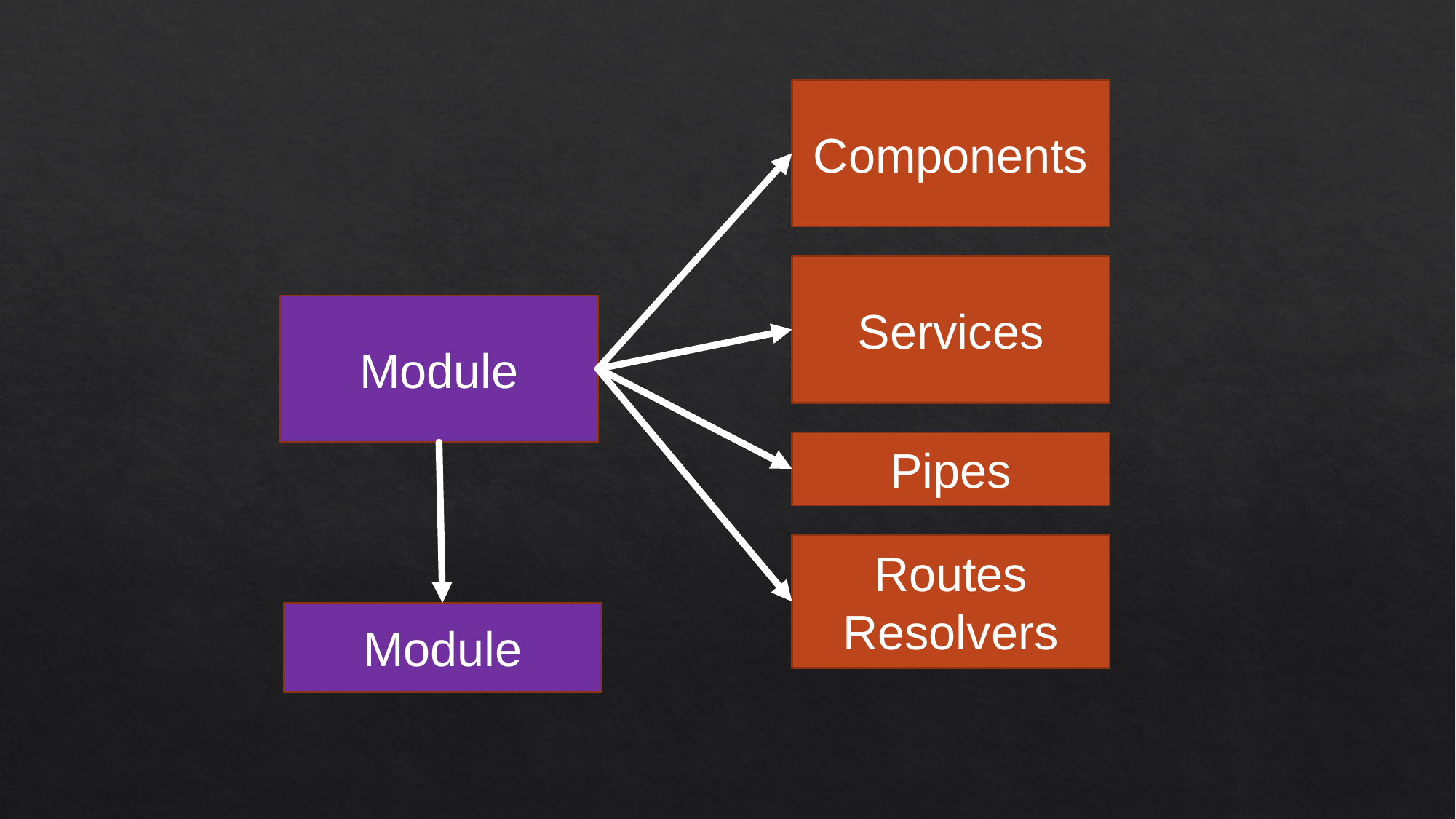

Components
Services
Module
Pipes
Routes Resolvers
Module